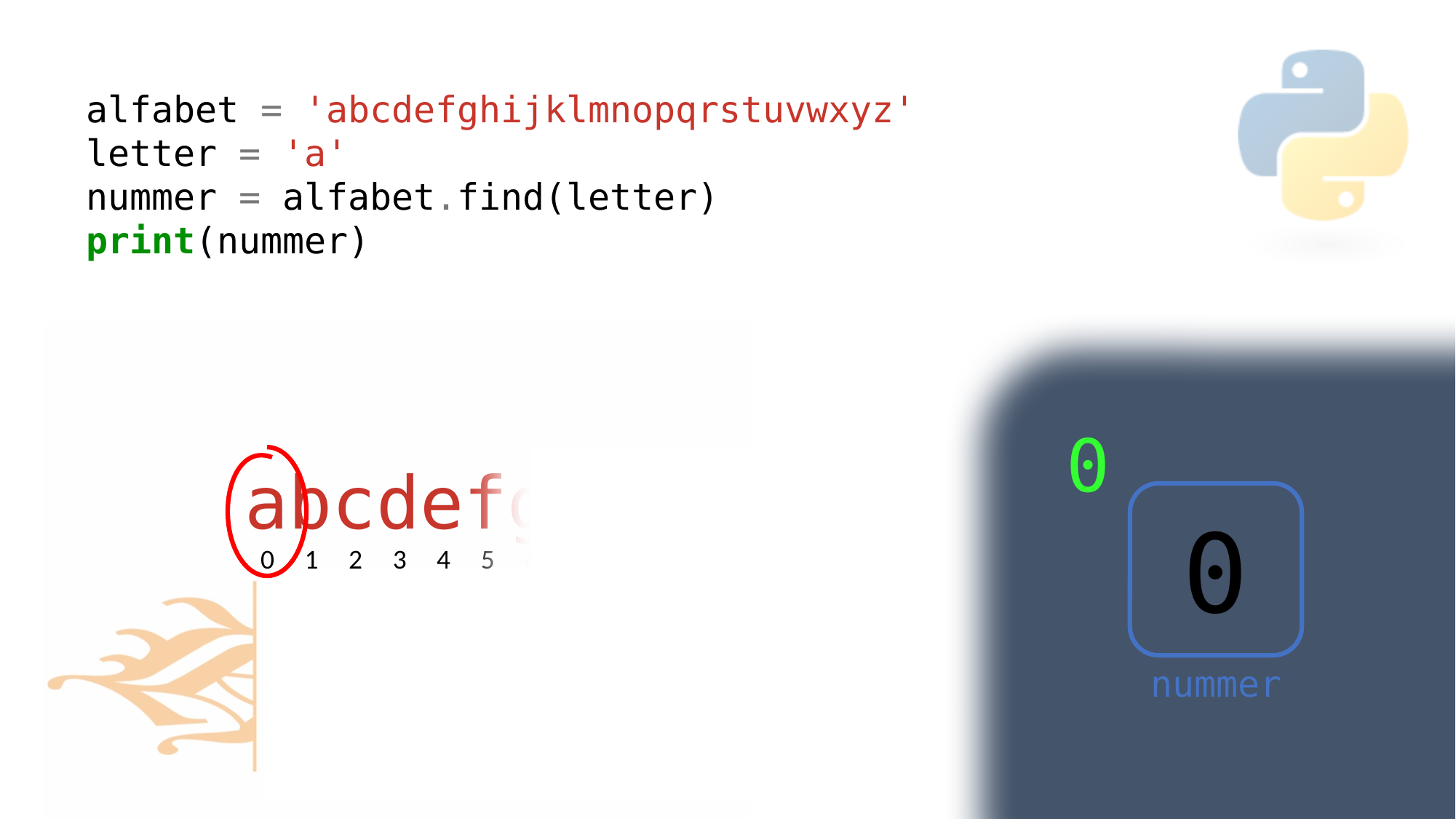

alfabet = 'abcdefghijklmnopqrstuvwxyz'
letter = 'a'
nummer = alfabet.find(letter)
print(nummer)

0

0 1 2 3 4 5 6 7 8 9 10 11 12 13 14 15 16 17 18 19 20 21 22 23 24 25
abcdefghijklmnopqrstuvwxyz

0
nummer